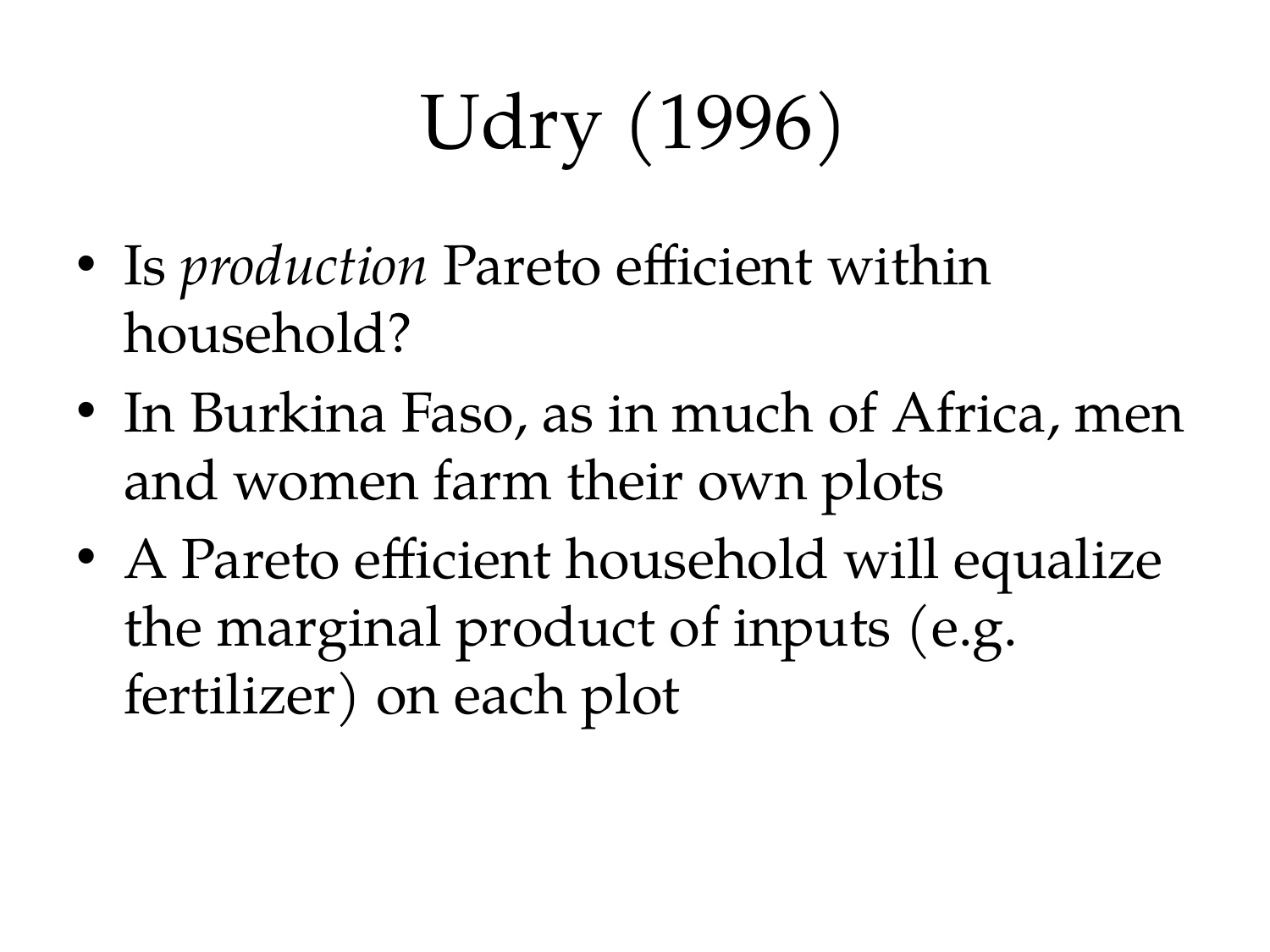

# Udry (1996)
Is production Pareto efficient within household?
In Burkina Faso, as in much of Africa, men and women farm their own plots
A Pareto efficient household will equalize the marginal product of inputs (e.g. fertilizer) on each plot